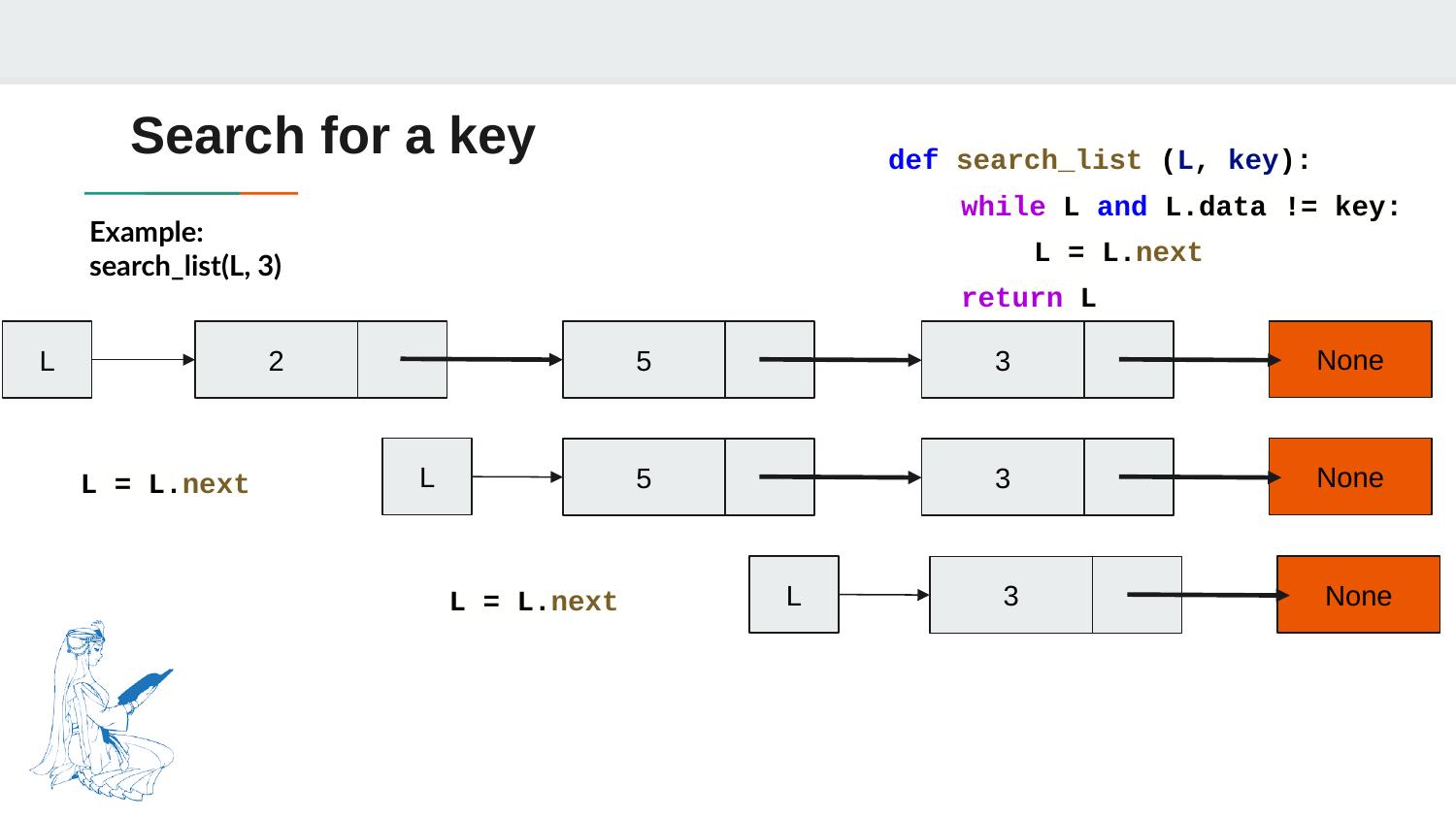

# Search for a key
def search_list (L, key):
while L and L.data != key:
L = L.next
return L
Example:
search_list(L, 3)
None
L
2

5

3

L = L.next

L
None
5

3

L = L.next

L
None
3